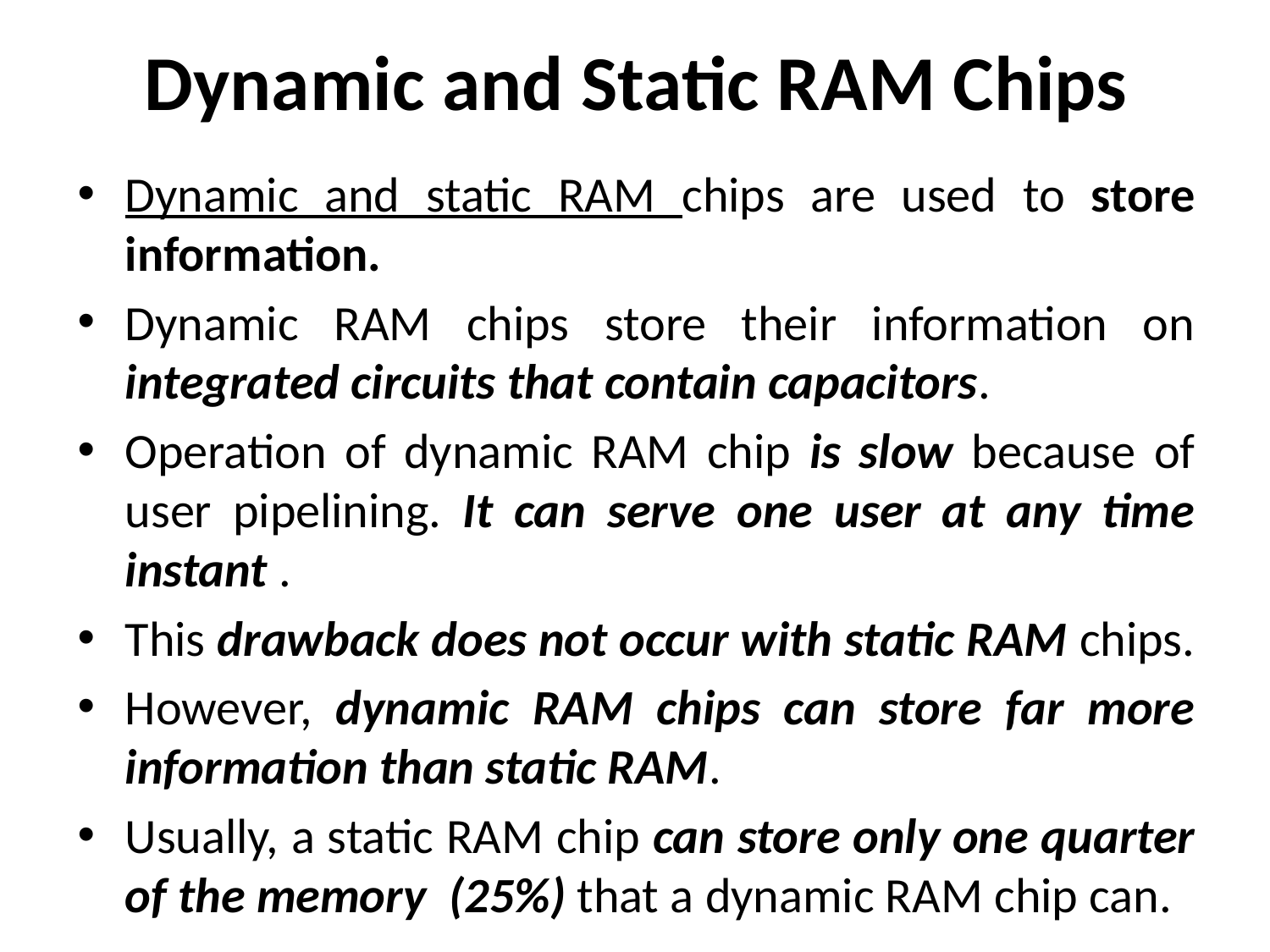

# Dynamic and Static RAM Chips
Dynamic and static RAM chips are used to store information.
Dynamic RAM chips store their information on integrated circuits that contain capacitors.
Operation of dynamic RAM chip is slow because of user pipelining. It can serve one user at any time instant .
This drawback does not occur with static RAM chips.
However, dynamic RAM chips can store far more information than static RAM.
Usually, a static RAM chip can store only one quarter of the memory  (25%) that a dynamic RAM chip can.